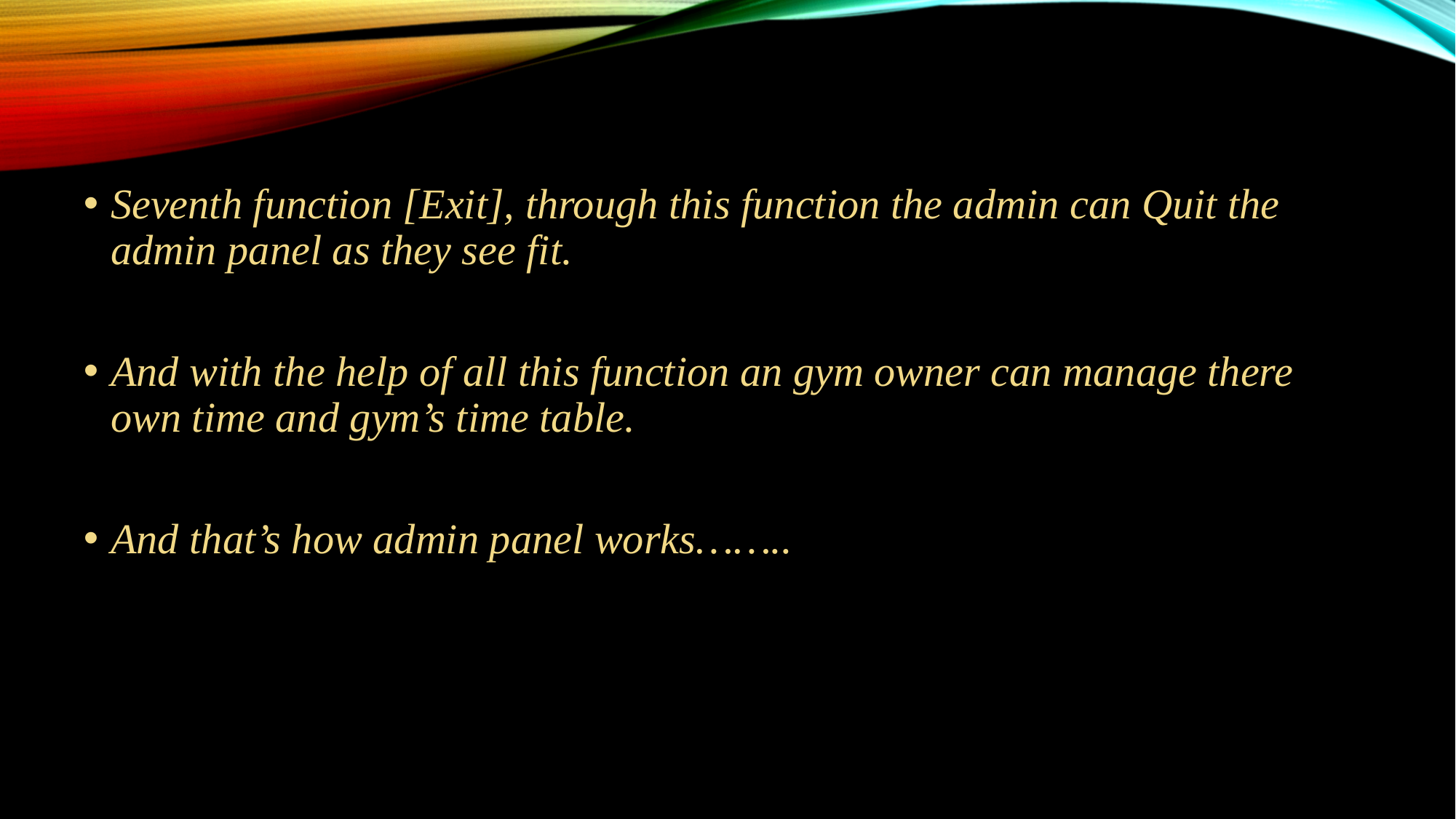

Seventh function [Exit], through this function the admin can Quit the admin panel as they see fit.

And with the help of all this function an gym owner can manage there own time and gym’s time table.

And that’s how admin panel works……..